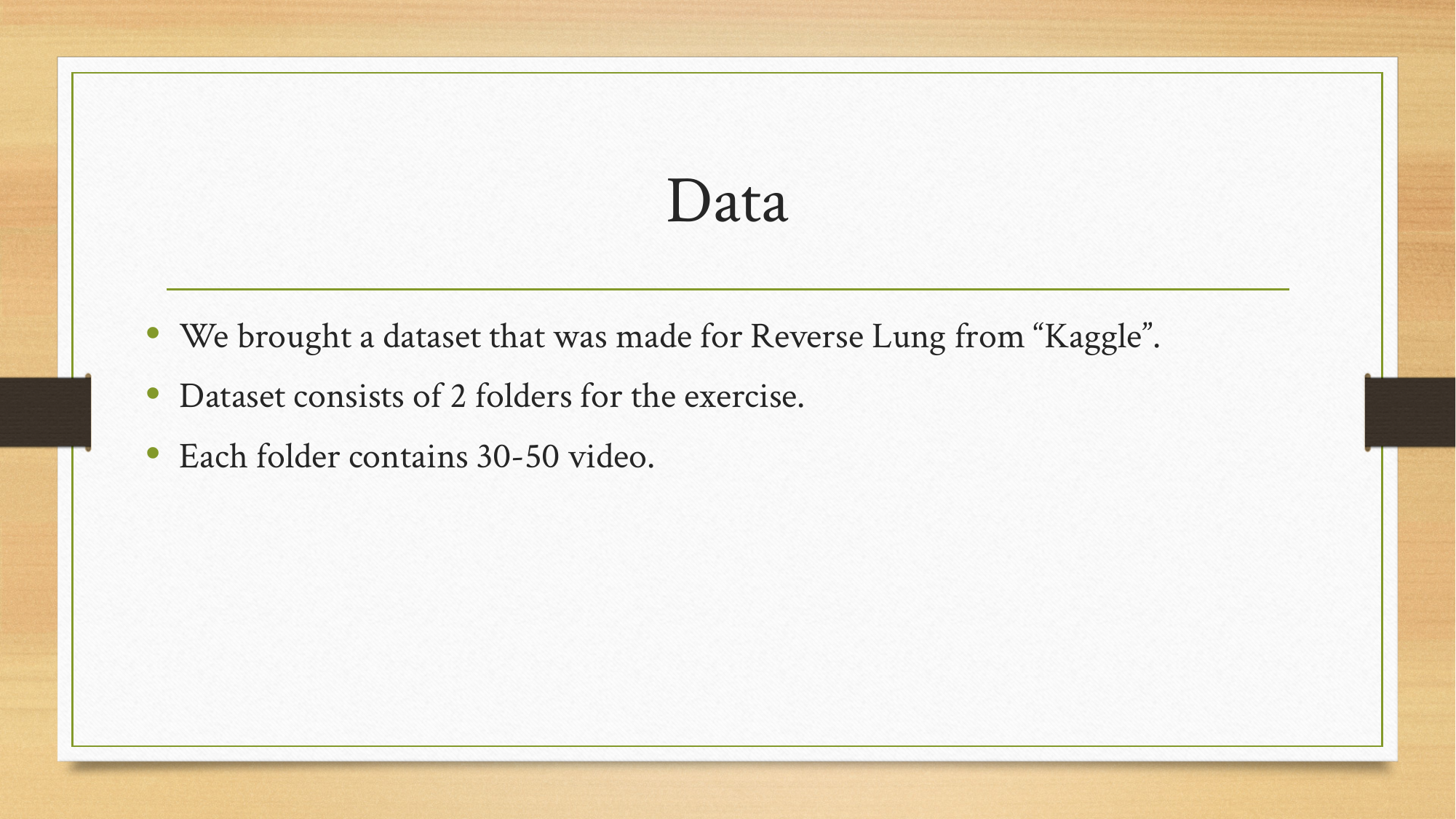

# Data
We brought a dataset that was made for Reverse Lung from “Kaggle”.
Dataset consists of 2 folders for the exercise.
Each folder contains 30-50 video.